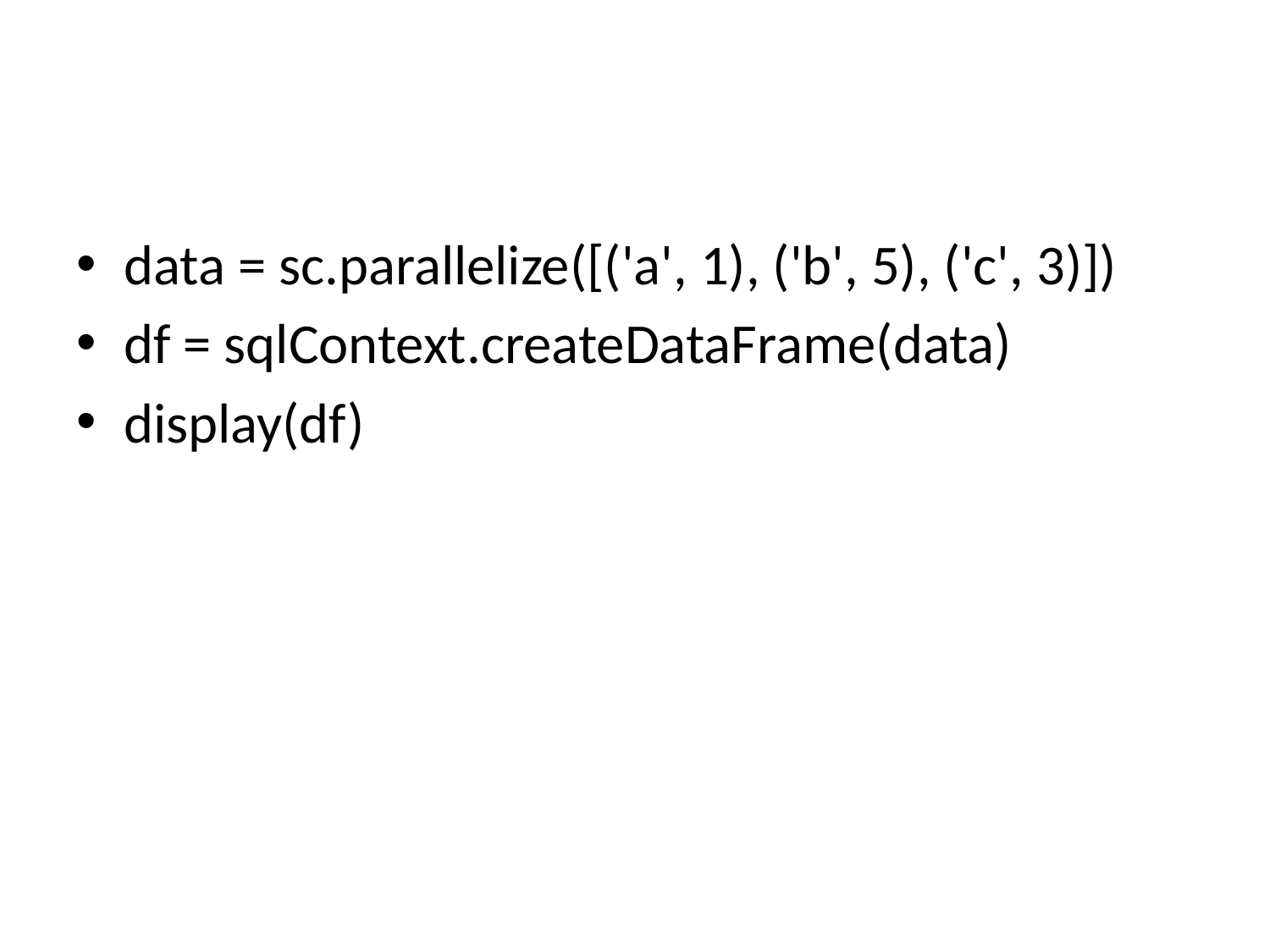

#
data = sc.parallelize([('a', 1), ('b', 5), ('c', 3)])
df = sqlContext.createDataFrame(data)
display(df)